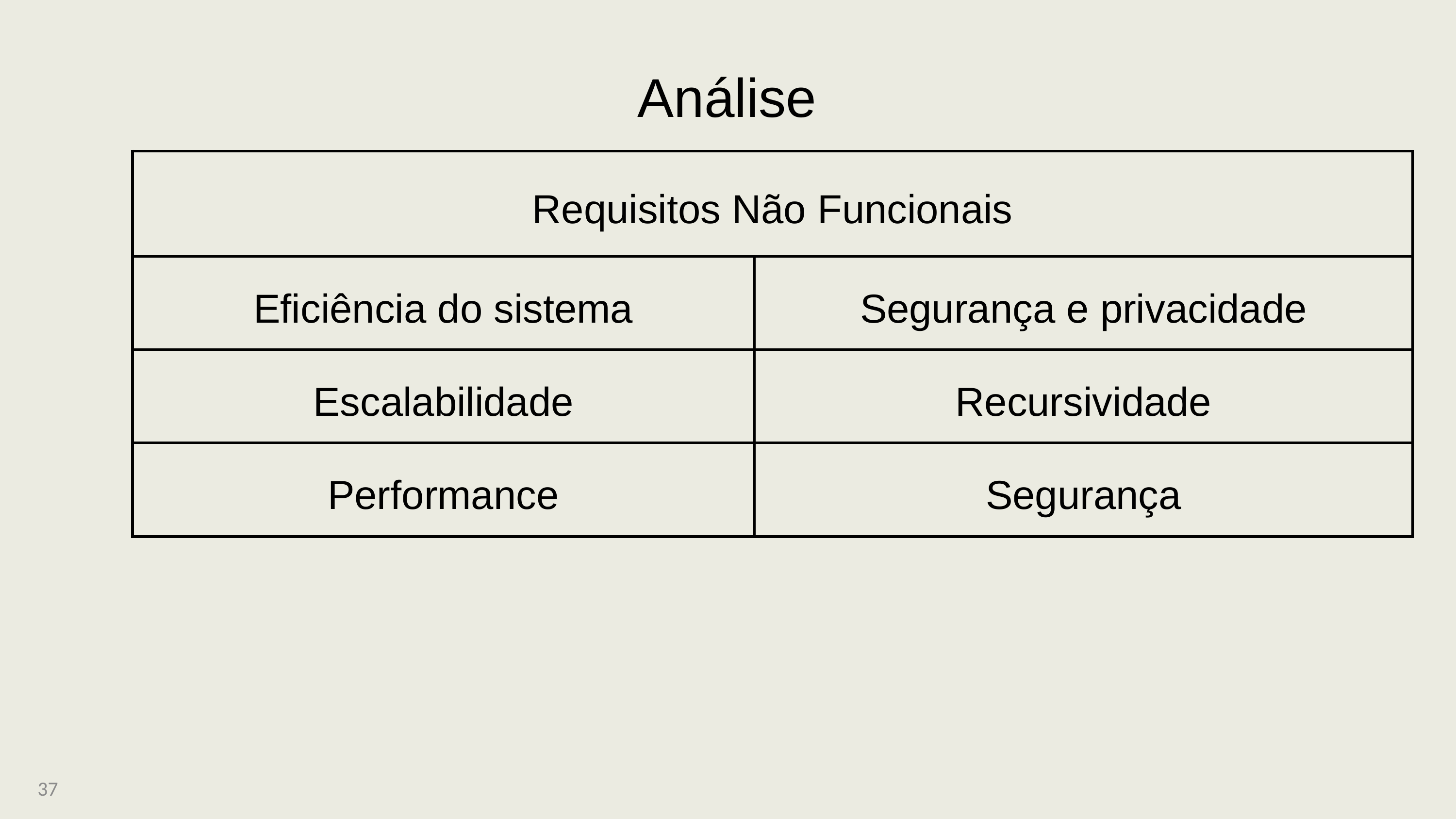

Análise
| Requisitos Não Funcionais | Requisitos Não Funcionais |
| --- | --- |
| Eficiência do sistema | Segurança e privacidade |
| Escalabilidade | Recursividade |
| Performance | Segurança |
37